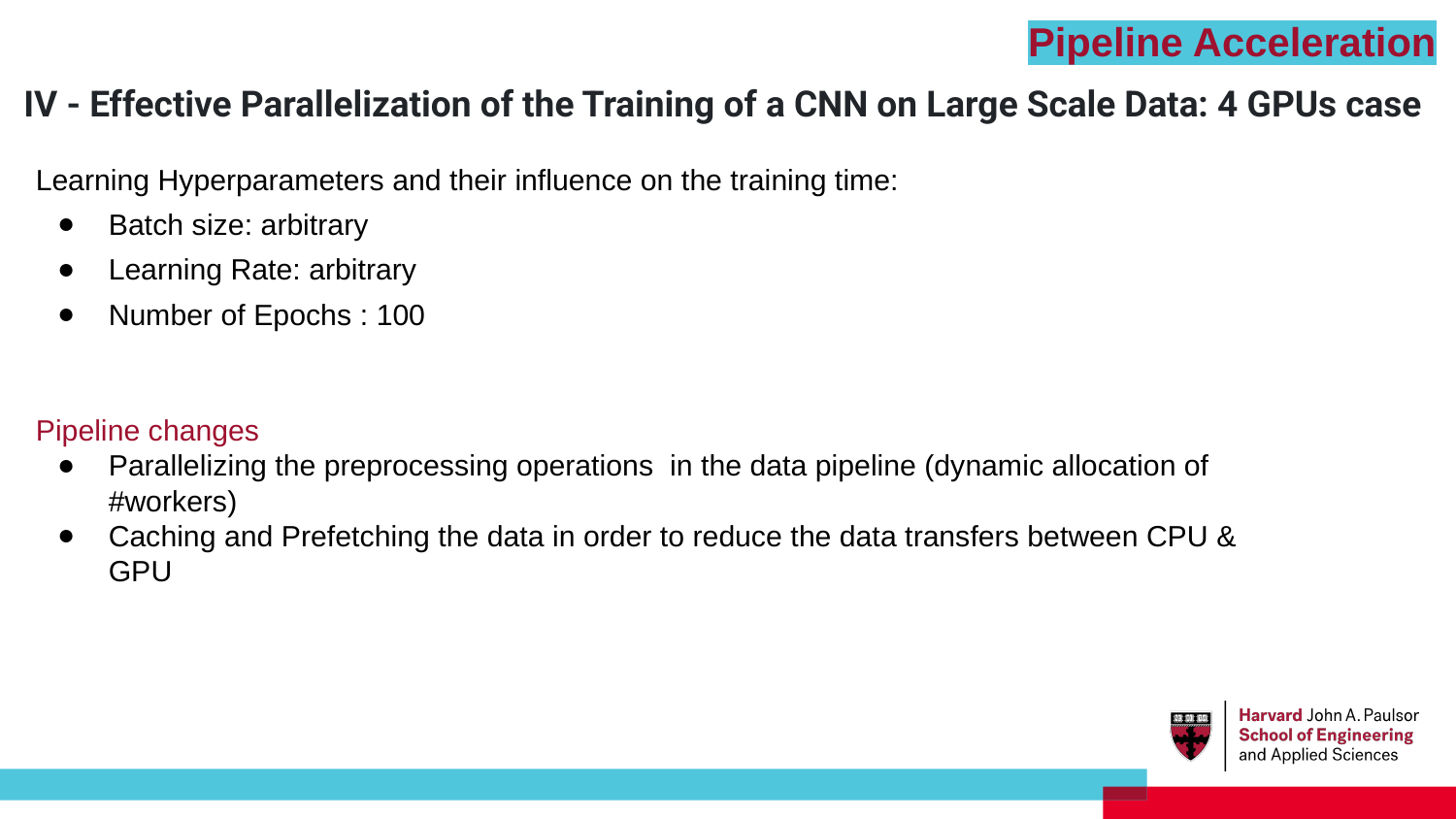

Pipeline Acceleration
IV - Effective Parallelization of the Training of a CNN on Large Scale Data: 4 GPUs case
Learning Hyperparameters and their influence on the training time:
Batch size: arbitrary
Learning Rate: arbitrary
Number of Epochs : 100

Pipeline changes
Parallelizing the preprocessing operations  in the data pipeline (dynamic allocation of #workers)
Caching and Prefetching the data in order to reduce the data transfers between CPU & GPU